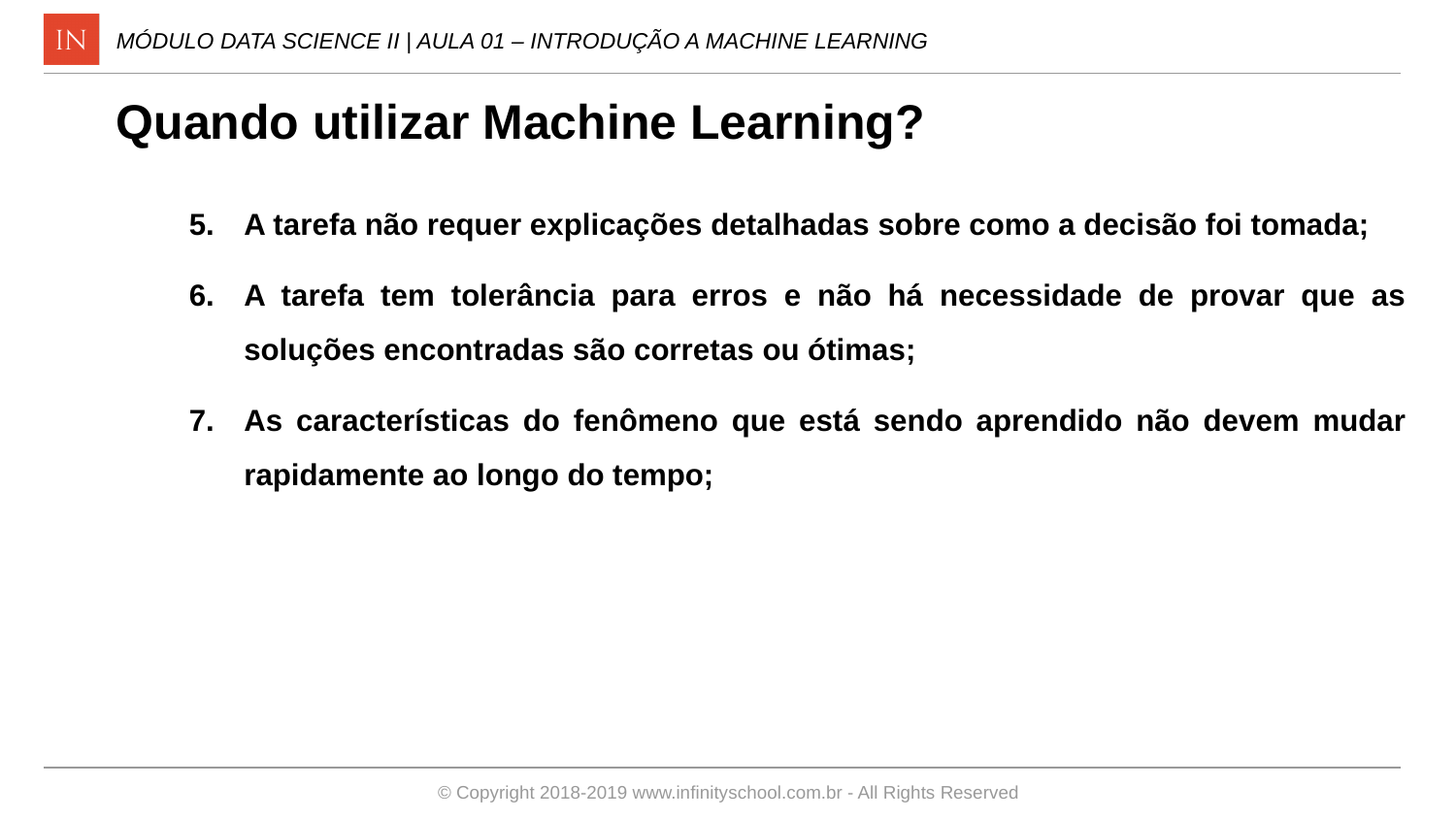

MÓDULO DATA SCIENCE II | AULA 01 – INTRODUÇÃO A MACHINE LEARNING
Quando utilizar Machine Learning?
A tarefa não requer explicações detalhadas sobre como a decisão foi tomada;
A tarefa tem tolerância para erros e não há necessidade de provar que as soluções encontradas são corretas ou ótimas;
As características do fenômeno que está sendo aprendido não devem mudar rapidamente ao longo do tempo;